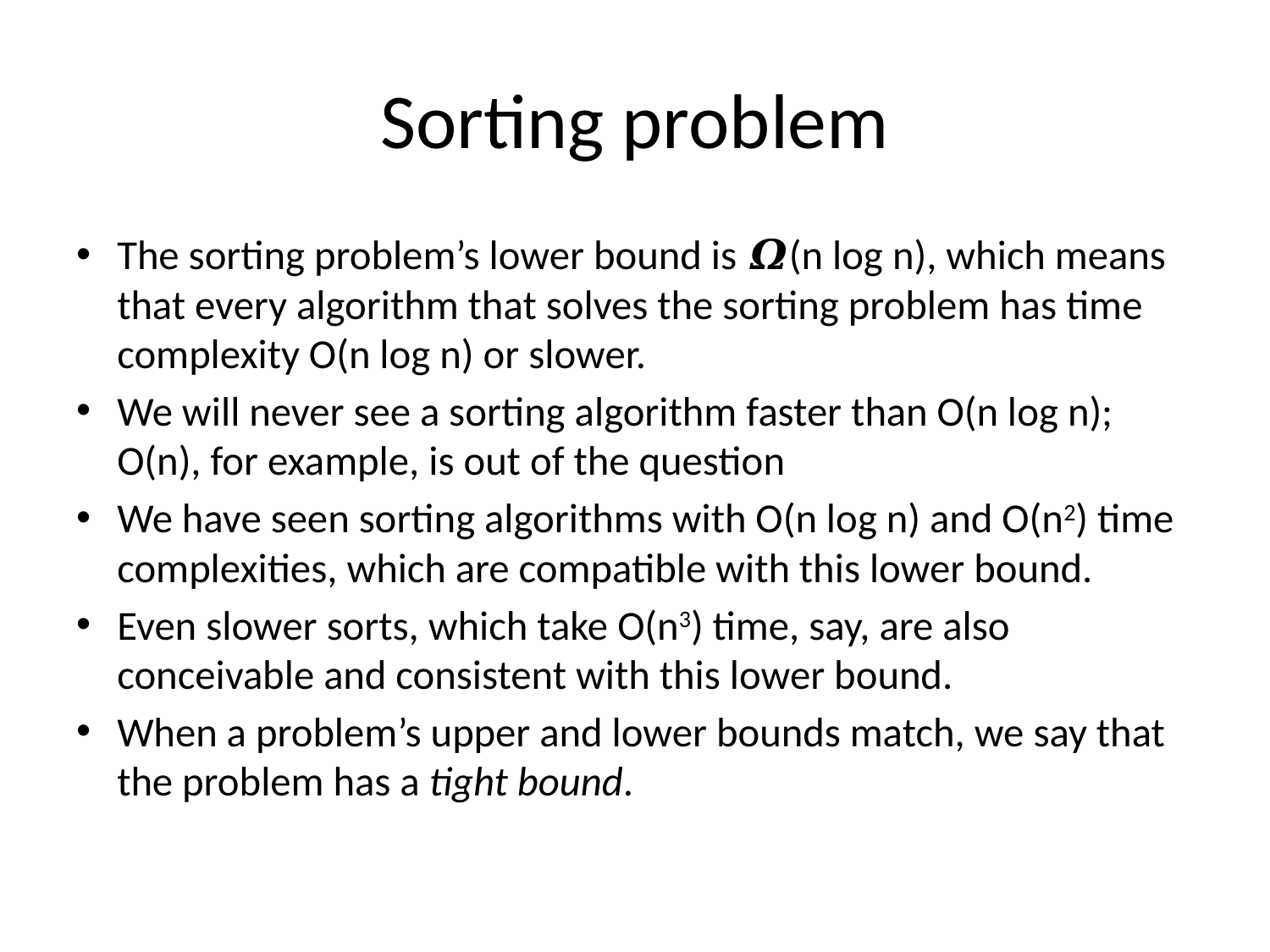

# Sorting problem
The sorting problem’s lower bound is 𝜴(n log n), which means that every algorithm that solves the sorting problem has time complexity O(n log n) or slower.
We will never see a sorting algorithm faster than O(n log n); O(n), for example, is out of the question
We have seen sorting algorithms with O(n log n) and O(n2) time complexities, which are compatible with this lower bound.
Even slower sorts, which take O(n3) time, say, are also conceivable and consistent with this lower bound.
When a problem’s upper and lower bounds match, we say that the problem has a tight bound.